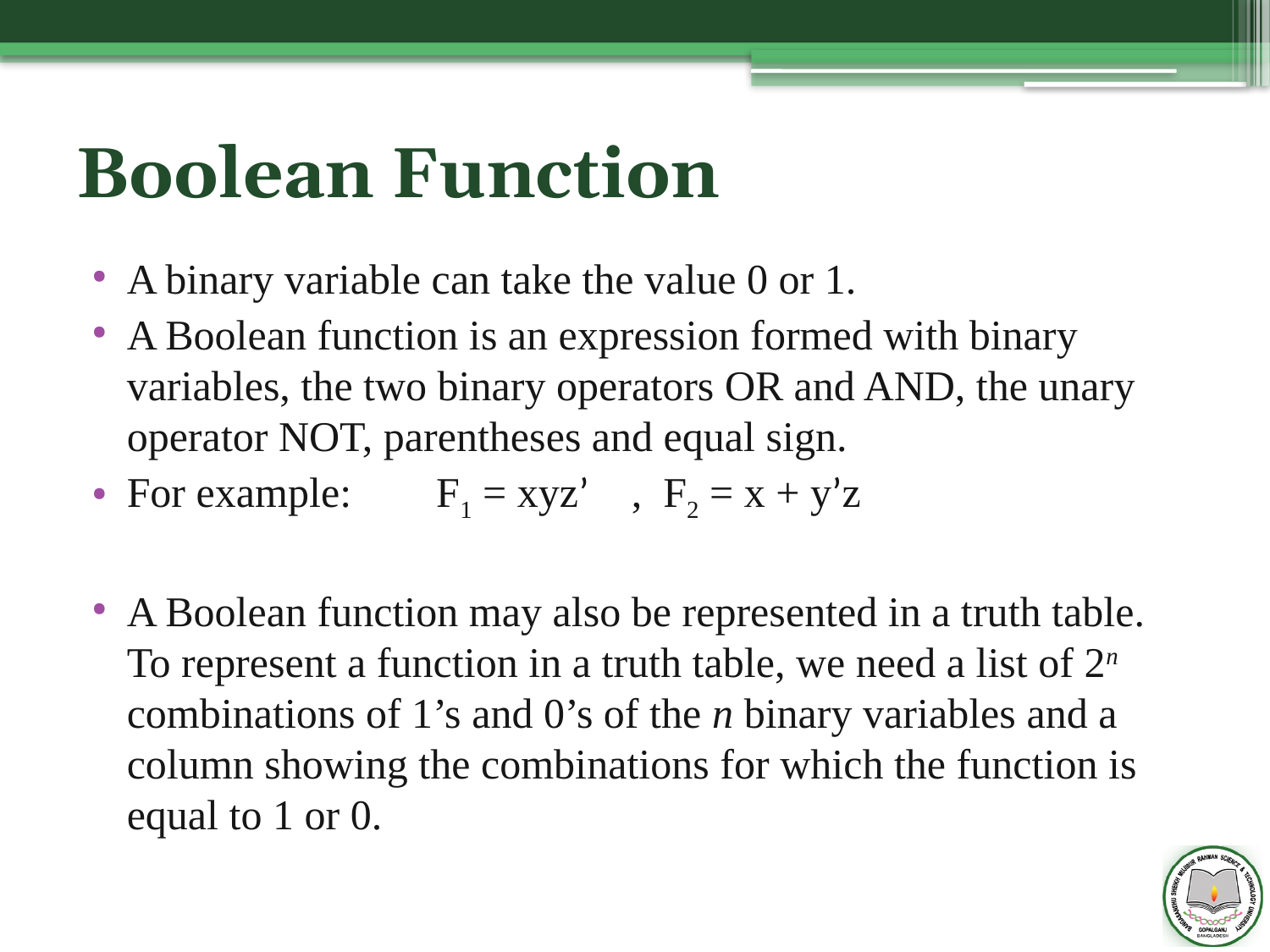

# Boolean Function
A binary variable can take the value 0 or 1.
A Boolean function is an expression formed with binary variables, the two binary operators OR and AND, the unary operator NOT, parentheses and equal sign.
For example:        F1 = xyz’    ,  F2 = x + y’z

A Boolean function may also be represented in a truth table. To represent a function in a truth table, we need a list of 2n combinations of 1’s and 0’s of the n binary variables and a column showing the combinations for which the function is equal to 1 or 0.